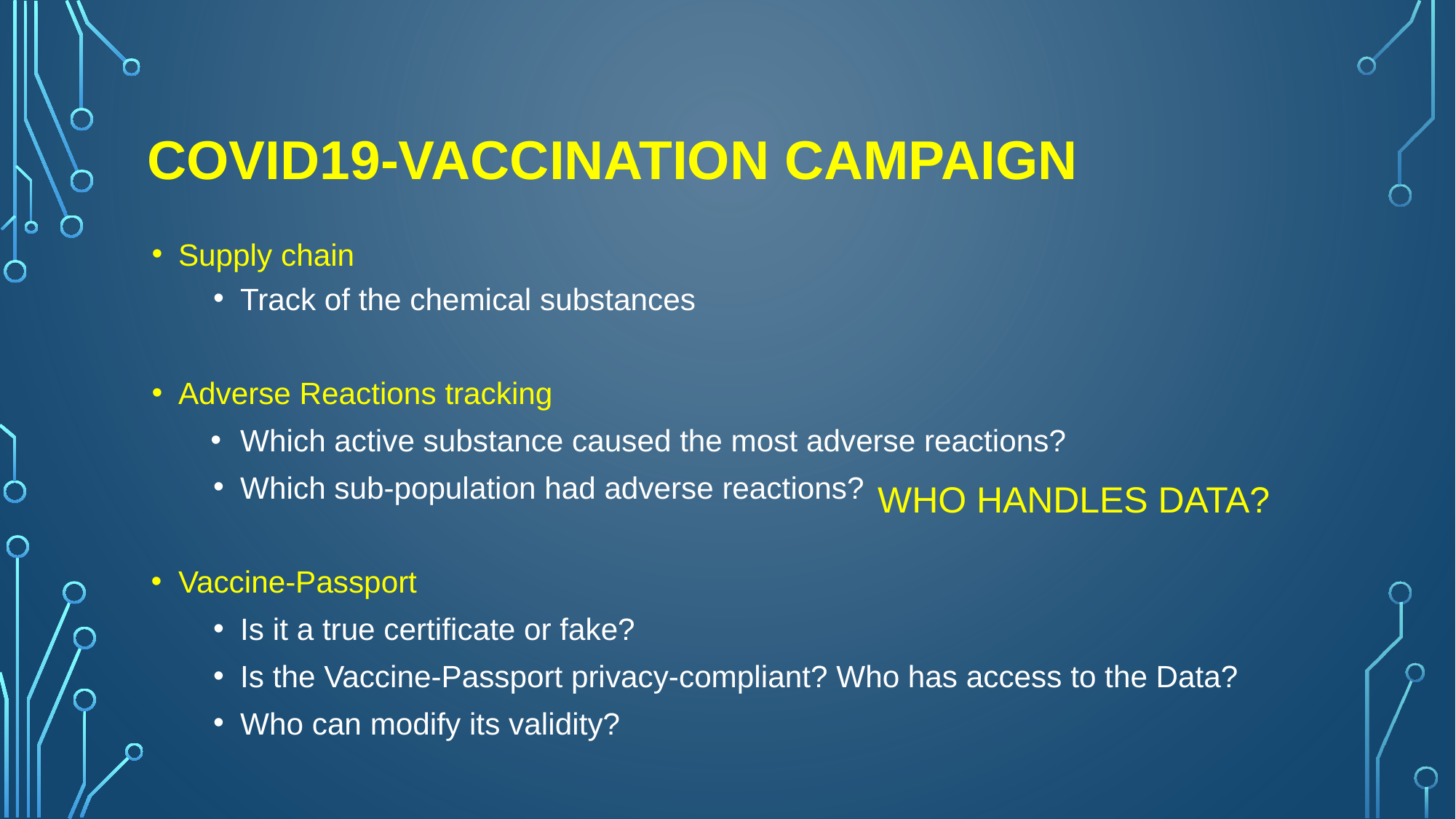

# COVID19-VACCINATION CAMPAIGN
Supply chain
Track of the chemical substances

Adverse Reactions tracking
Which active substance caused the most adverse reactions?
Which sub-population had adverse reactions?

Vaccine-Passport
Is it a true certificate or fake?
Is the Vaccine-Passport privacy-compliant? Who has access to the Data?
Who can modify its validity?

WHO HANDLES DATA?